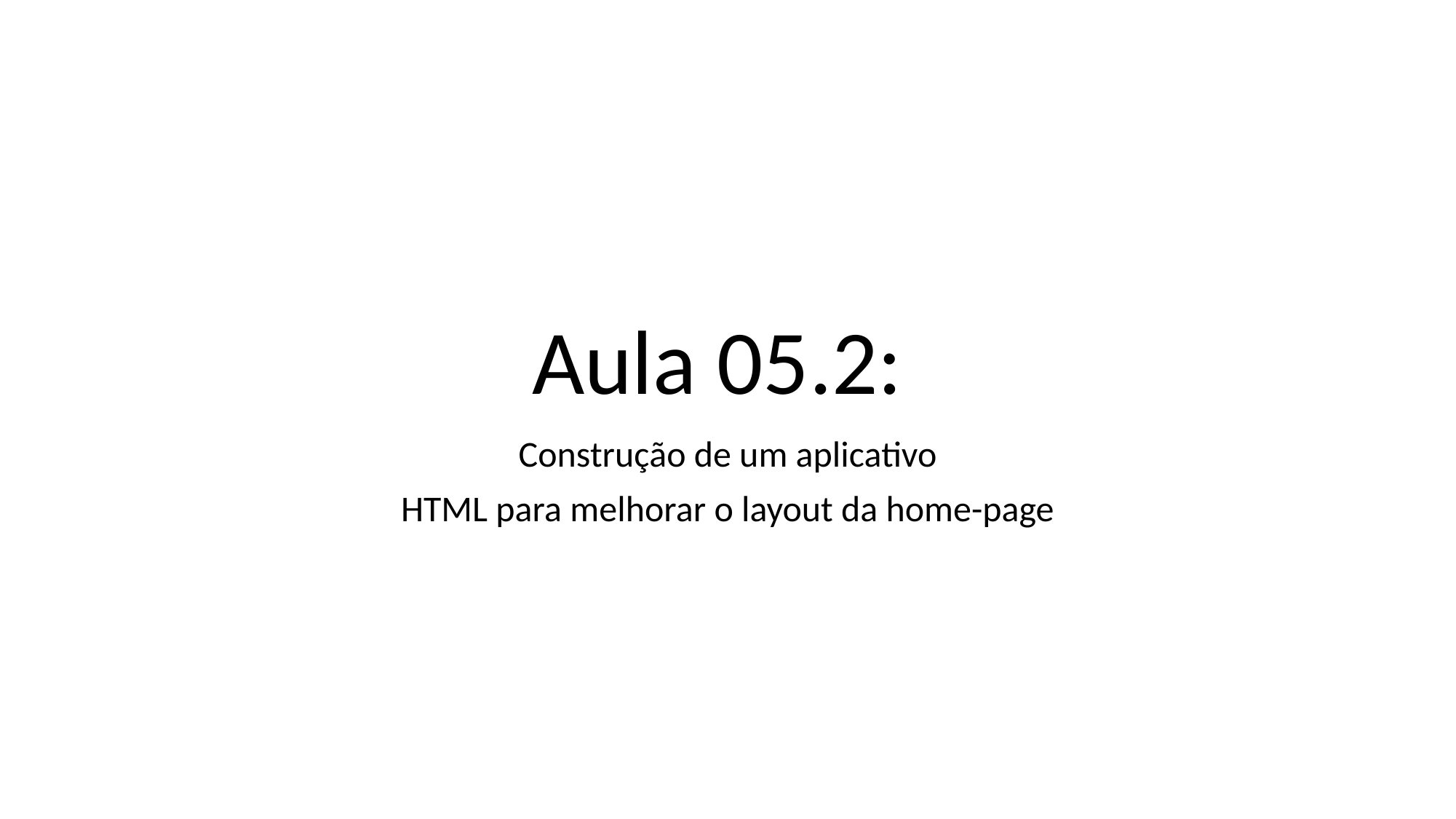

# Aula 05.2:
Construção de um aplicativo
HTML para melhorar o layout da home-page